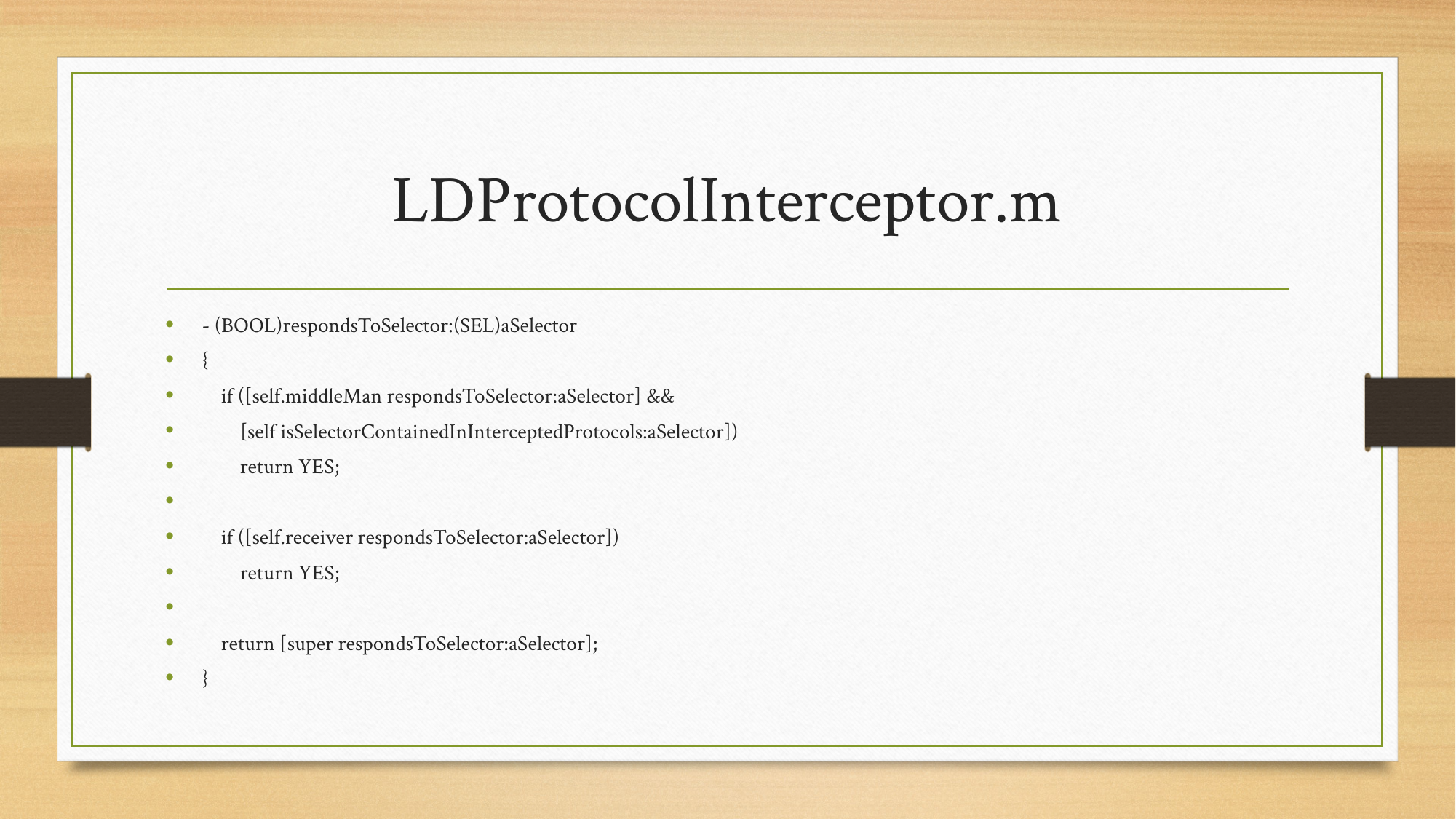

# LDProtocolInterceptor.m
- (BOOL)respondsToSelector:(SEL)aSelector
{
    if ([self.middleMan respondsToSelector:aSelector] &&
        [self isSelectorContainedInInterceptedProtocols:aSelector])
        return YES;

    if ([self.receiver respondsToSelector:aSelector])
        return YES;

    return [super respondsToSelector:aSelector];
}